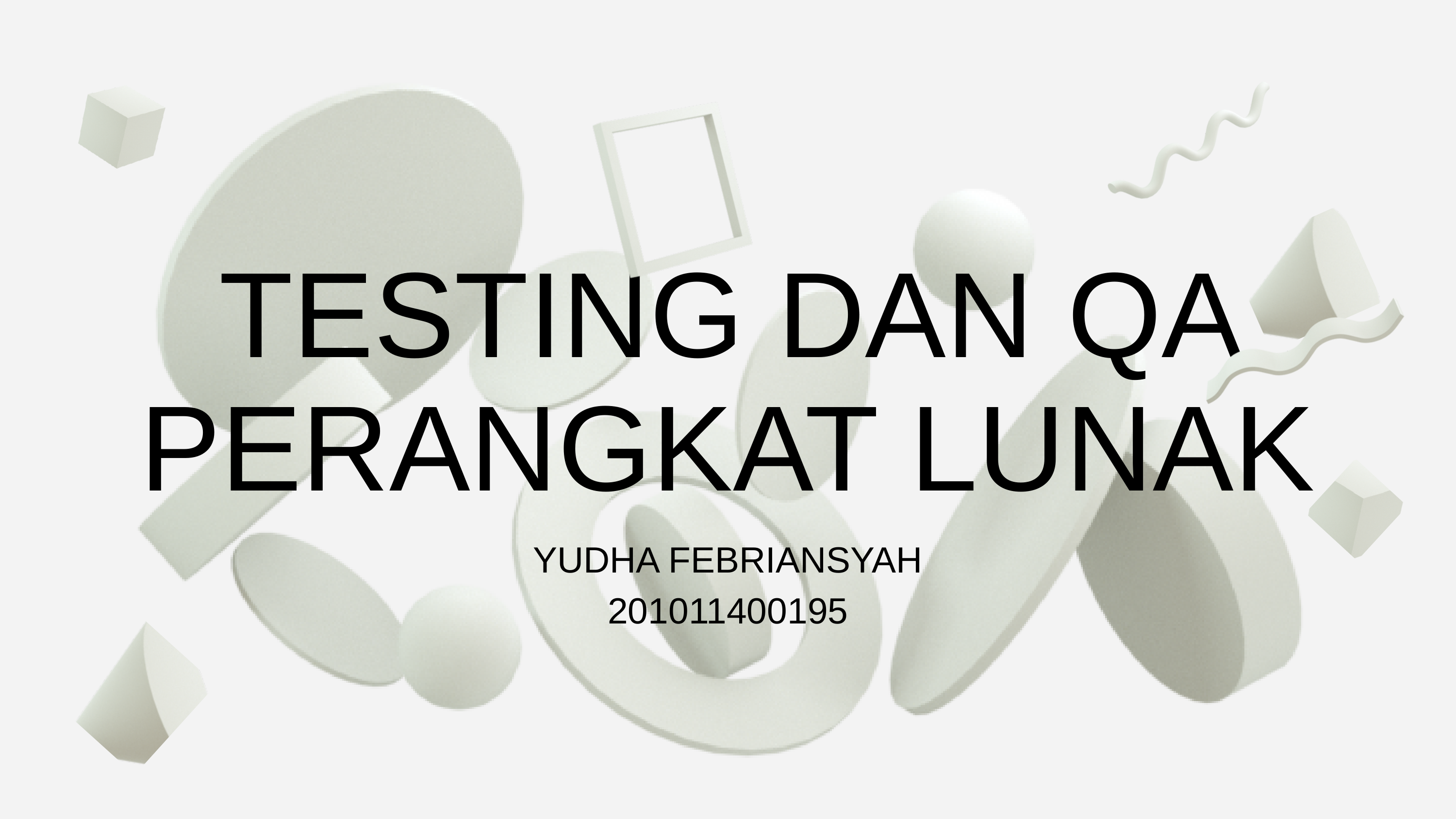

TESTING DAN QA PERANGKAT LUNAK
YUDHA FEBRIANSYAH
201011400195